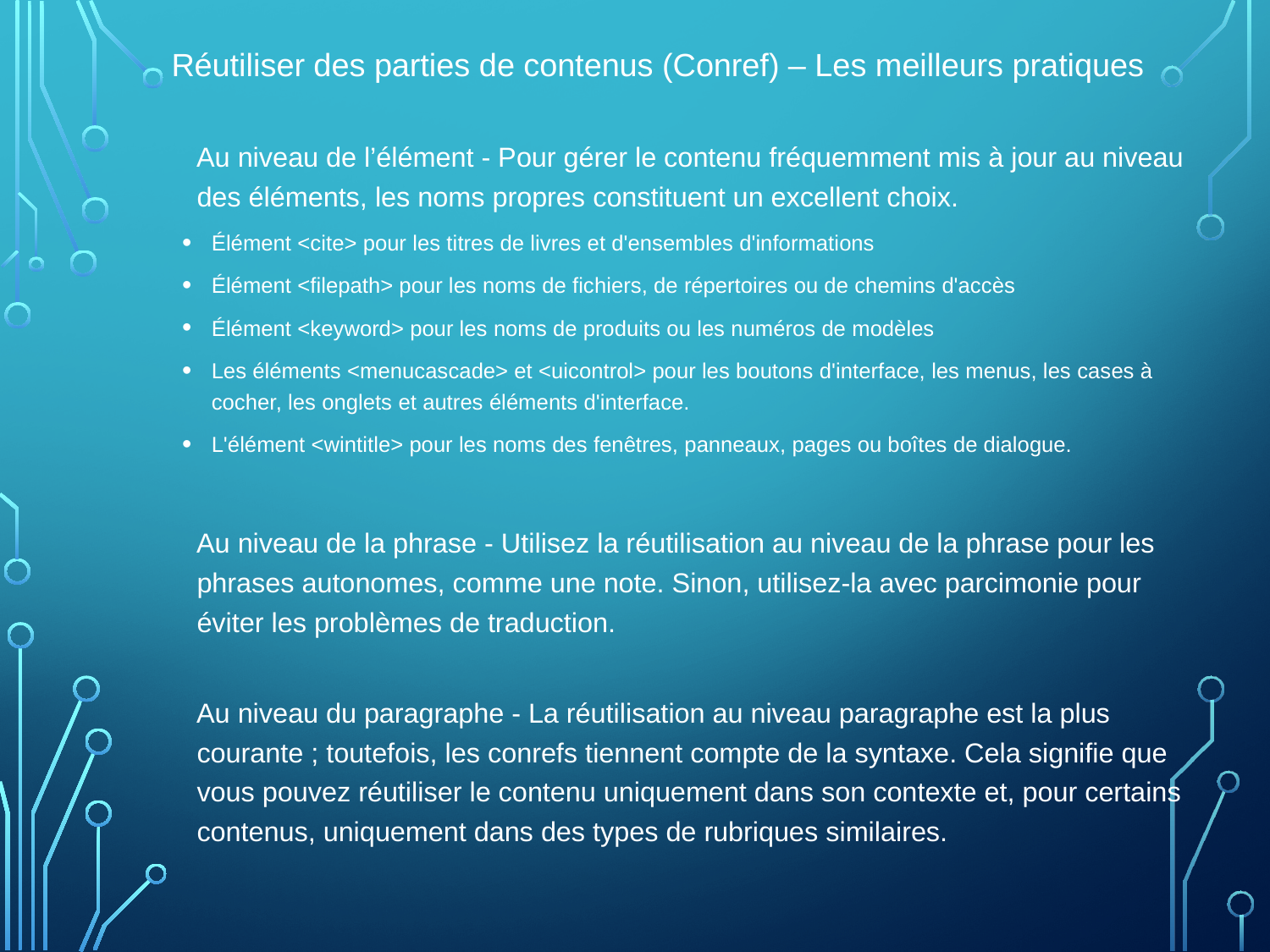

# Réutiliser des parties de contenus (Conref) – Les meilleurs pratiques
Au niveau de l’élément - Pour gérer le contenu fréquemment mis à jour au niveau des éléments, les noms propres constituent un excellent choix.
Élément <cite> pour les titres de livres et d'ensembles d'informations
Élément <filepath> pour les noms de fichiers, de répertoires ou de chemins d'accès
Élément <keyword> pour les noms de produits ou les numéros de modèles
Les éléments <menucascade> et <uicontrol> pour les boutons d'interface, les menus, les cases à cocher, les onglets et autres éléments d'interface.
L'élément <wintitle> pour les noms des fenêtres, panneaux, pages ou boîtes de dialogue.

Au niveau de la phrase - Utilisez la réutilisation au niveau de la phrase pour les phrases autonomes, comme une note. Sinon, utilisez-la avec parcimonie pour éviter les problèmes de traduction.
Au niveau du paragraphe - La réutilisation au niveau paragraphe est la plus courante ; toutefois, les conrefs tiennent compte de la syntaxe. Cela signifie que vous pouvez réutiliser le contenu uniquement dans son contexte et, pour certains contenus, uniquement dans des types de rubriques similaires.